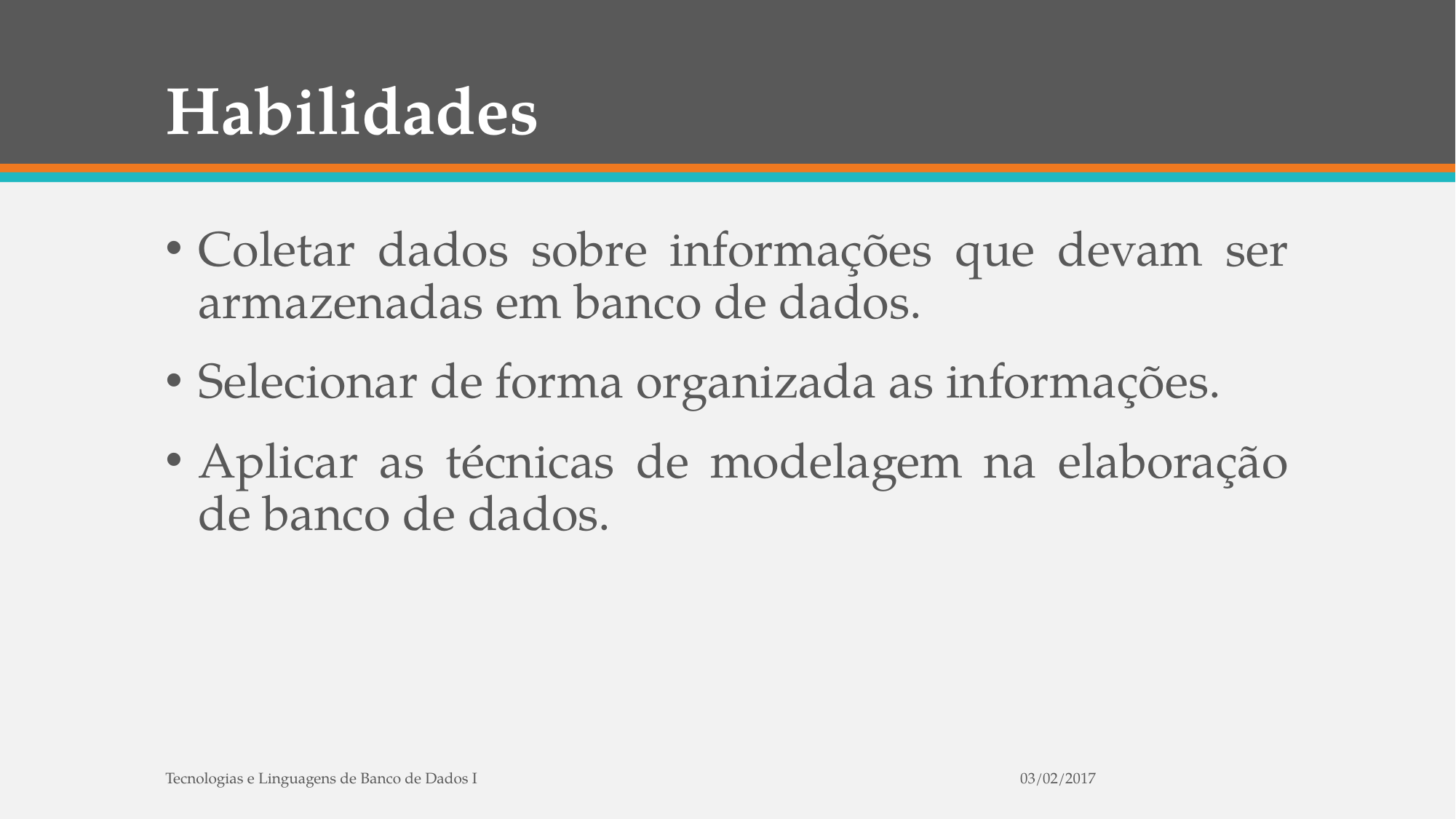

# Habilidades
Coletar dados sobre informações que devam ser armazenadas em banco de dados.
Selecionar de forma organizada as informações.
Aplicar as técnicas de modelagem na elaboração de banco de dados.
Tecnologias e Linguagens de Banco de Dados I
03/02/2017